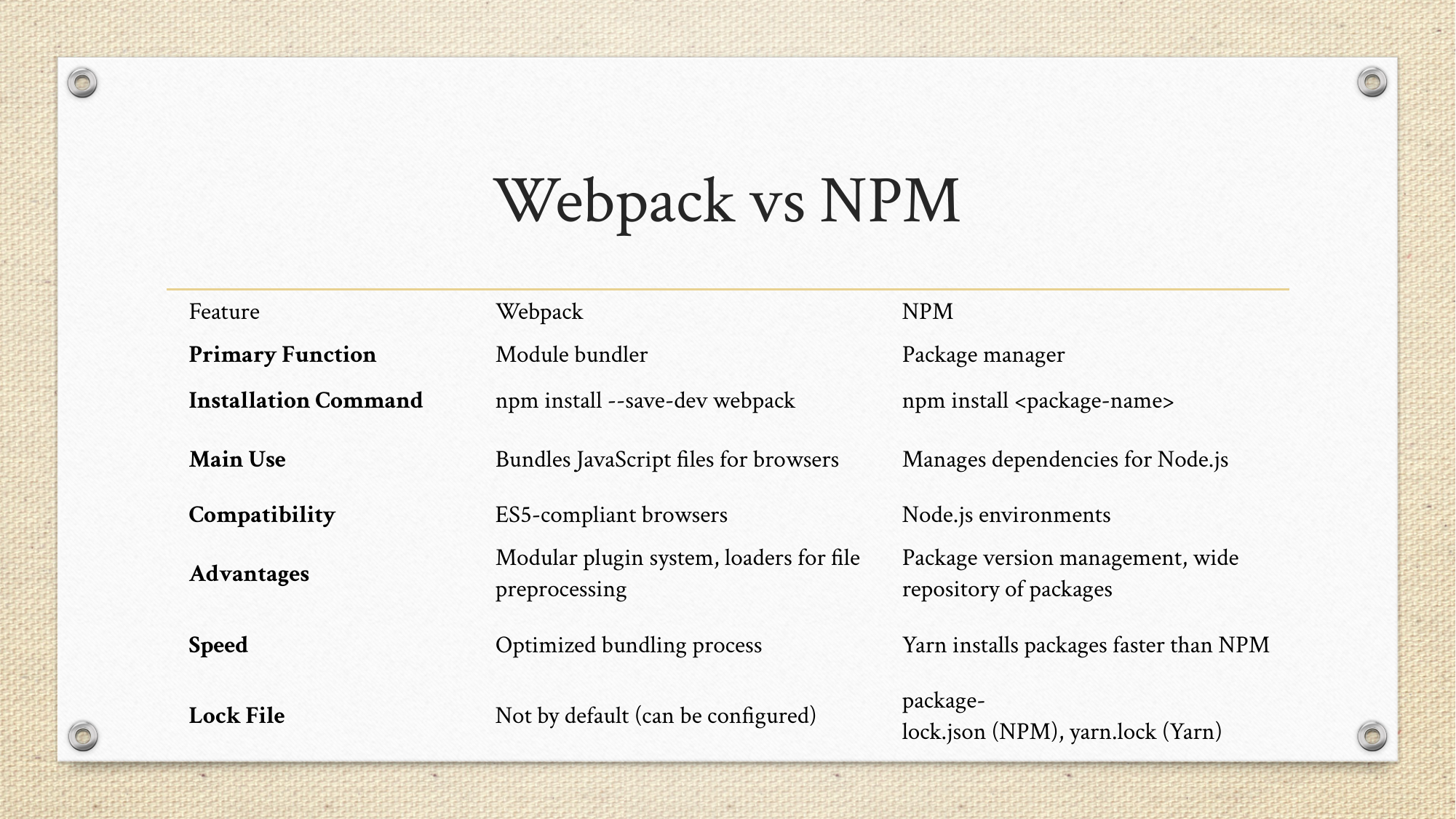

# Webpack vs NPM
| Feature | Webpack | NPM |
| --- | --- | --- |
| Primary Function | Module bundler | Package manager |
| Installation Command | npm install --save-dev webpack | npm install <package-name> |
| Main Use | Bundles JavaScript files for browsers | Manages dependencies for Node.js |
| Compatibility | ES5-compliant browsers | Node.js environments |
| Advantages | Modular plugin system, loaders for file preprocessing | Package version management, wide repository of packages |
| Speed | Optimized bundling process | Yarn installs packages faster than NPM |
| Lock File | Not by default (can be configured) | package-lock.json (NPM), yarn.lock (Yarn) |